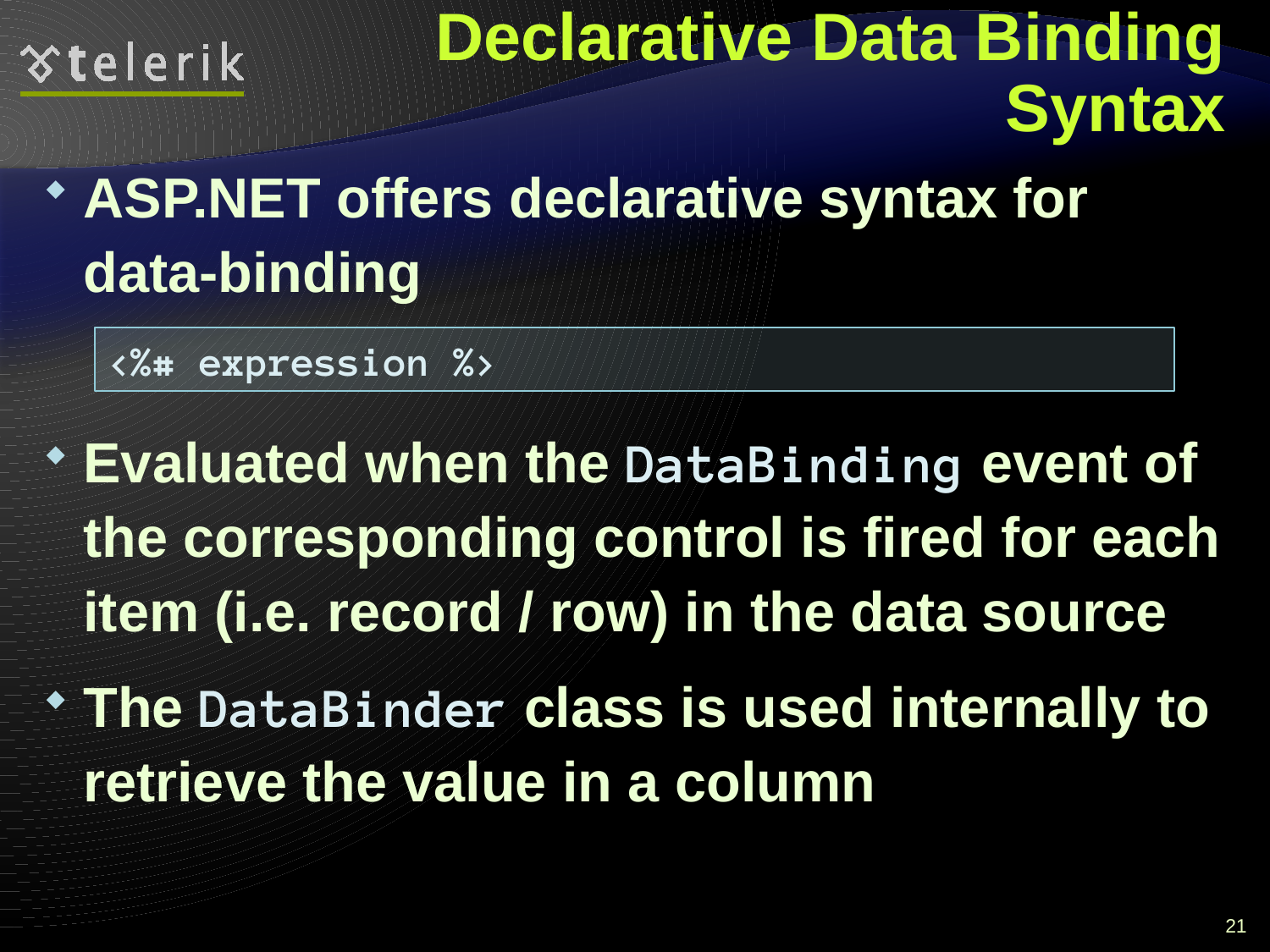

# Declarative Data Binding Syntax
ASP.NET offers declarative syntax for data-binding

Evaluated when the DataBinding event of the corresponding control is fired for each item (i.e. record / row) in the data source
The DataBinder class is used internally to retrieve the value in a column
<%# expression %>
21